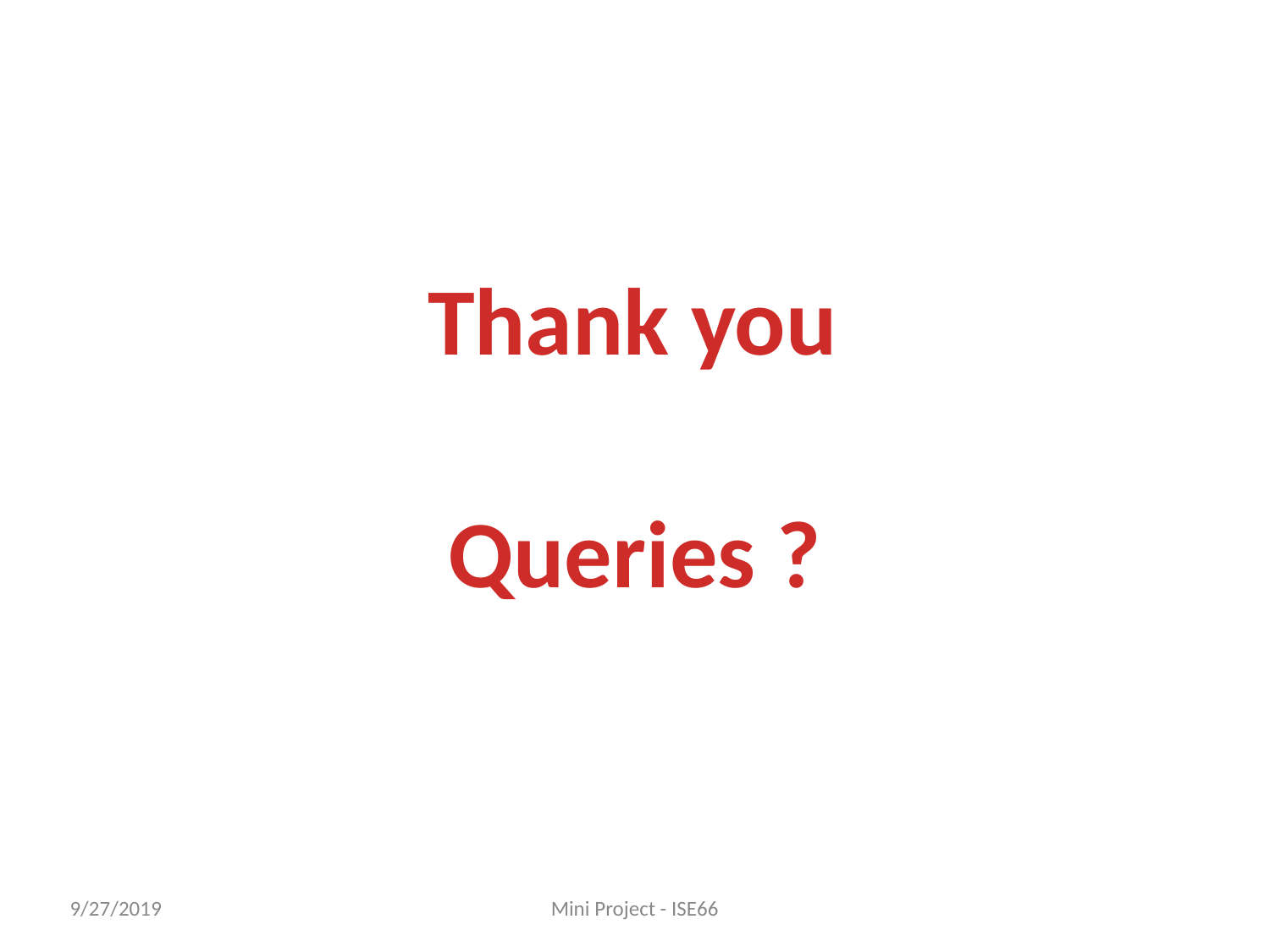

Thank you
Queries ?
9/27/2019
Mini Project - ISE66
12